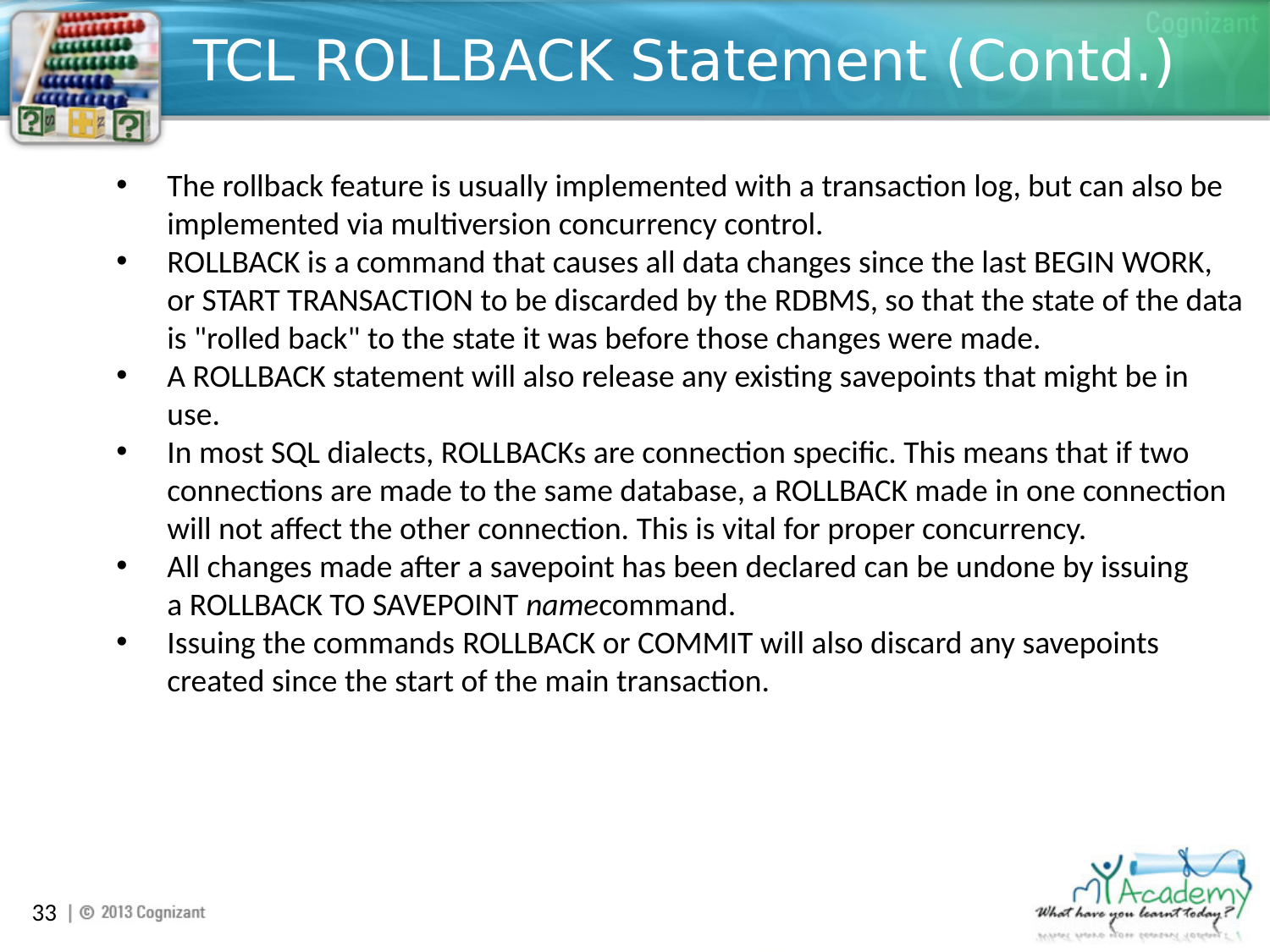

# TCL ROLLBACK Statement (Contd.)
The rollback feature is usually implemented with a transaction log, but can also be implemented via multiversion concurrency control.
ROLLBACK is a command that causes all data changes since the last BEGIN WORK, or START TRANSACTION to be discarded by the RDBMS, so that the state of the data is "rolled back" to the state it was before those changes were made.
A ROLLBACK statement will also release any existing savepoints that might be in use.
In most SQL dialects, ROLLBACKs are connection specific. This means that if two connections are made to the same database, a ROLLBACK made in one connection will not affect the other connection. This is vital for proper concurrency.
All changes made after a savepoint has been declared can be undone by issuing a ROLLBACK TO SAVEPOINT namecommand.
Issuing the commands ROLLBACK or COMMIT will also discard any savepoints created since the start of the main transaction.

33